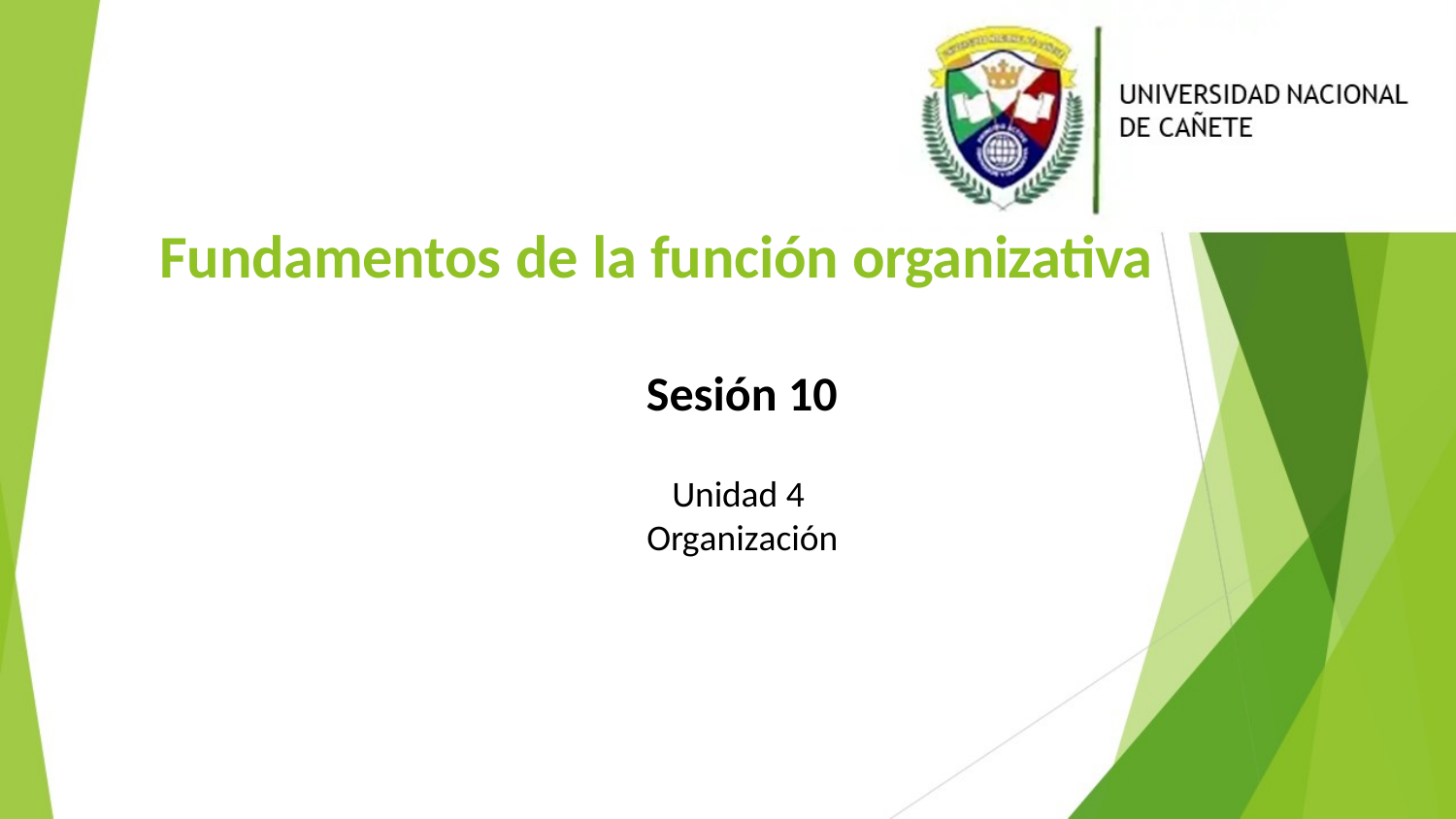

# Fundamentos de la función organizativa
Sesión 10

Unidad 4  Organización